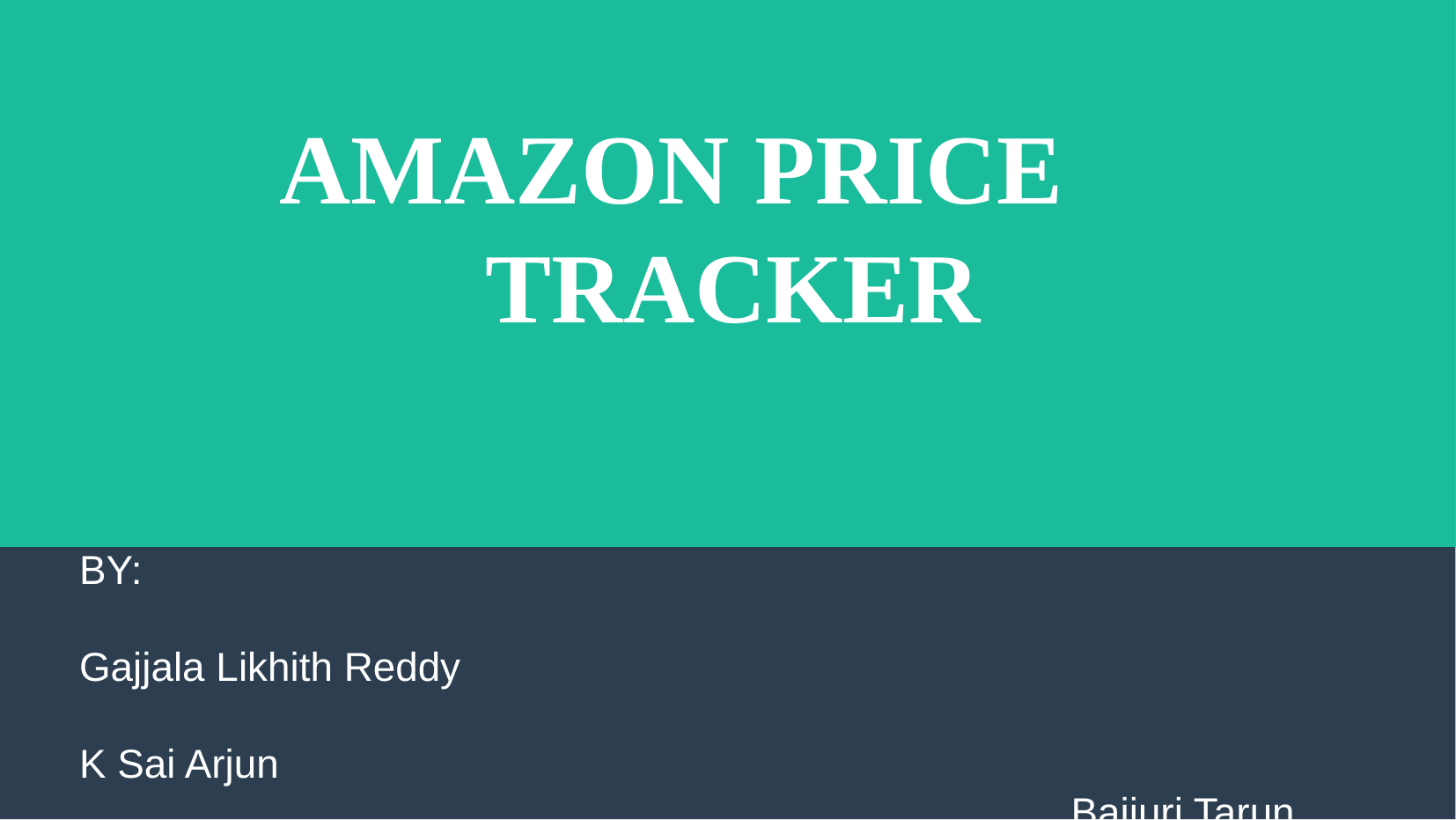

# AMAZON PRICE       TRACKER
                                                                                                                            BY:
                                                                                                                            Gajjala Likhith Reddy
                                                                                                                            K Sai Arjun
							         Bajjuri Tarun